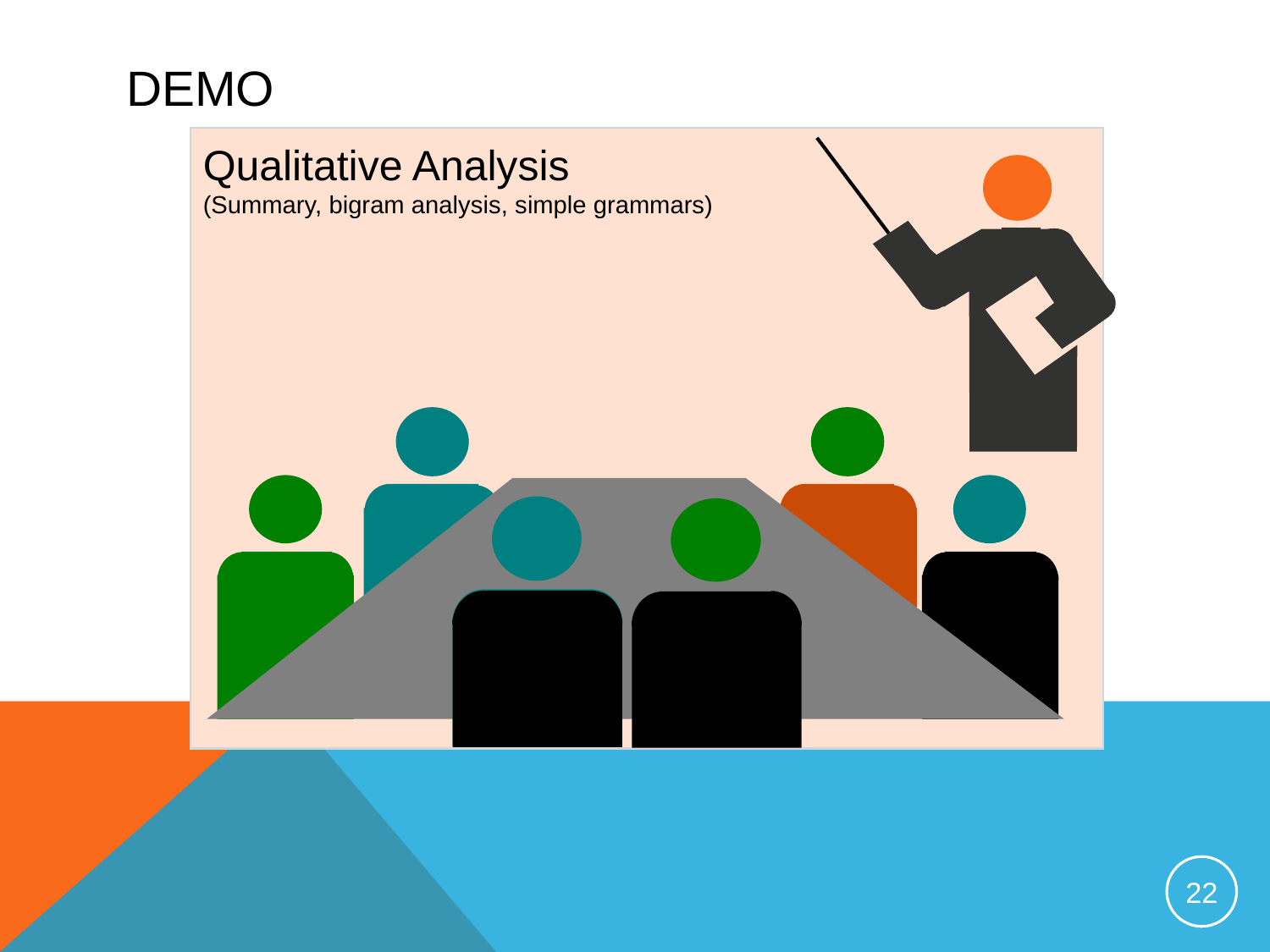

Demo

Qualitative Analysis
(Summary, bigram analysis, simple grammars)

22